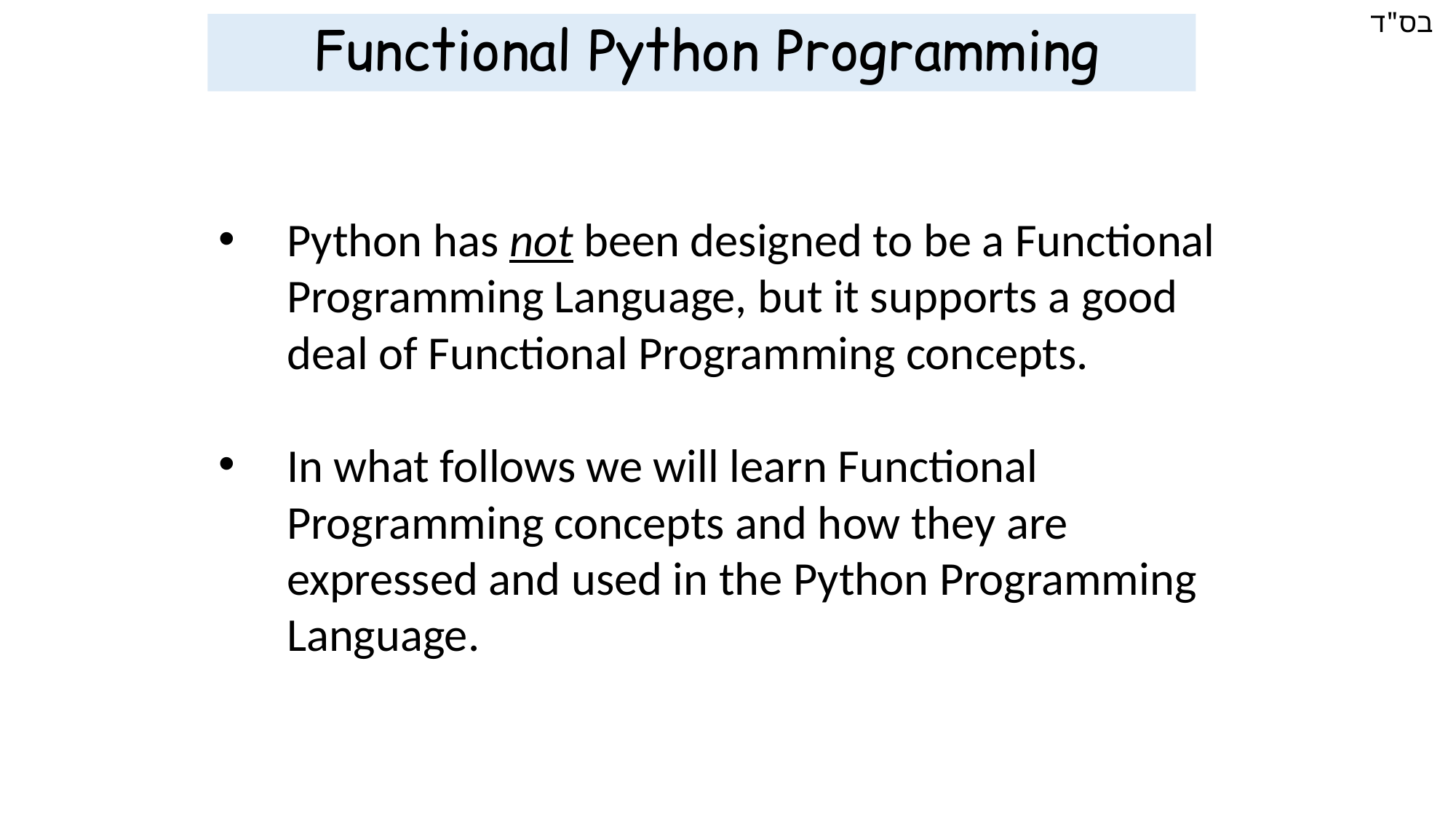

# Functional Python Programming
Python has not been designed to be a Functional Programming Language, but it supports a good deal of Functional Programming concepts.

In what follows we will learn Functional Programming concepts and how they are expressed and used in the Python Programming Language.